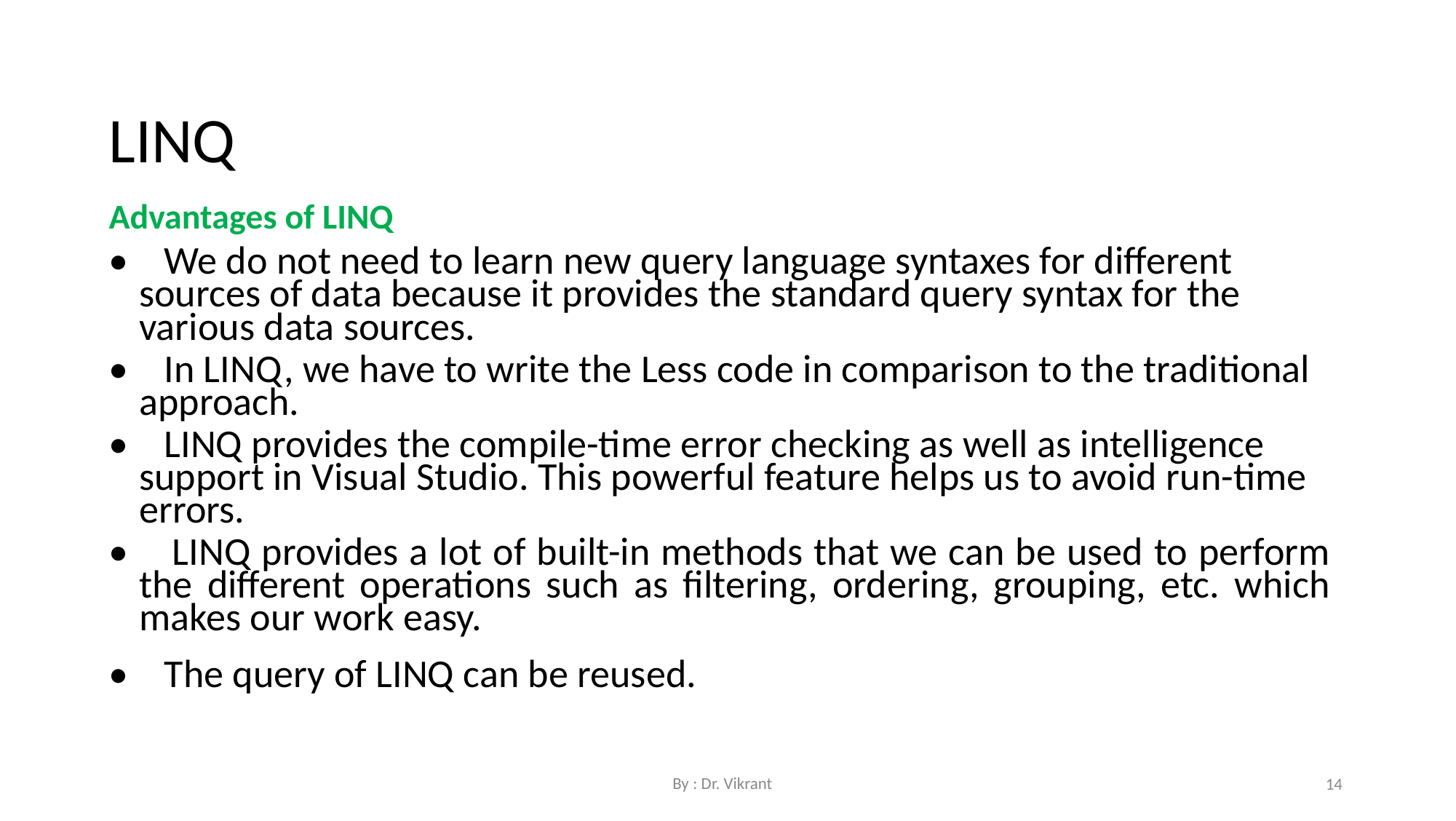

LINQ
Advantages of LINQ
•    We do not need to learn new query language syntaxes for different sources of data because it provides the standard query syntax for the various data sources.
•    In LINQ, we have to write the Less code in comparison to the traditional approach.
•    LINQ provides the compile-time error checking as well as intelligence support in Visual Studio. This powerful feature helps us to avoid run-time errors.
•    LINQ provides a lot of built-in methods that we can be used to perform the different operations such as filtering, ordering, grouping, etc. which makes our work easy.
•    The query of LINQ can be reused.
By : Dr. Vikrant
14